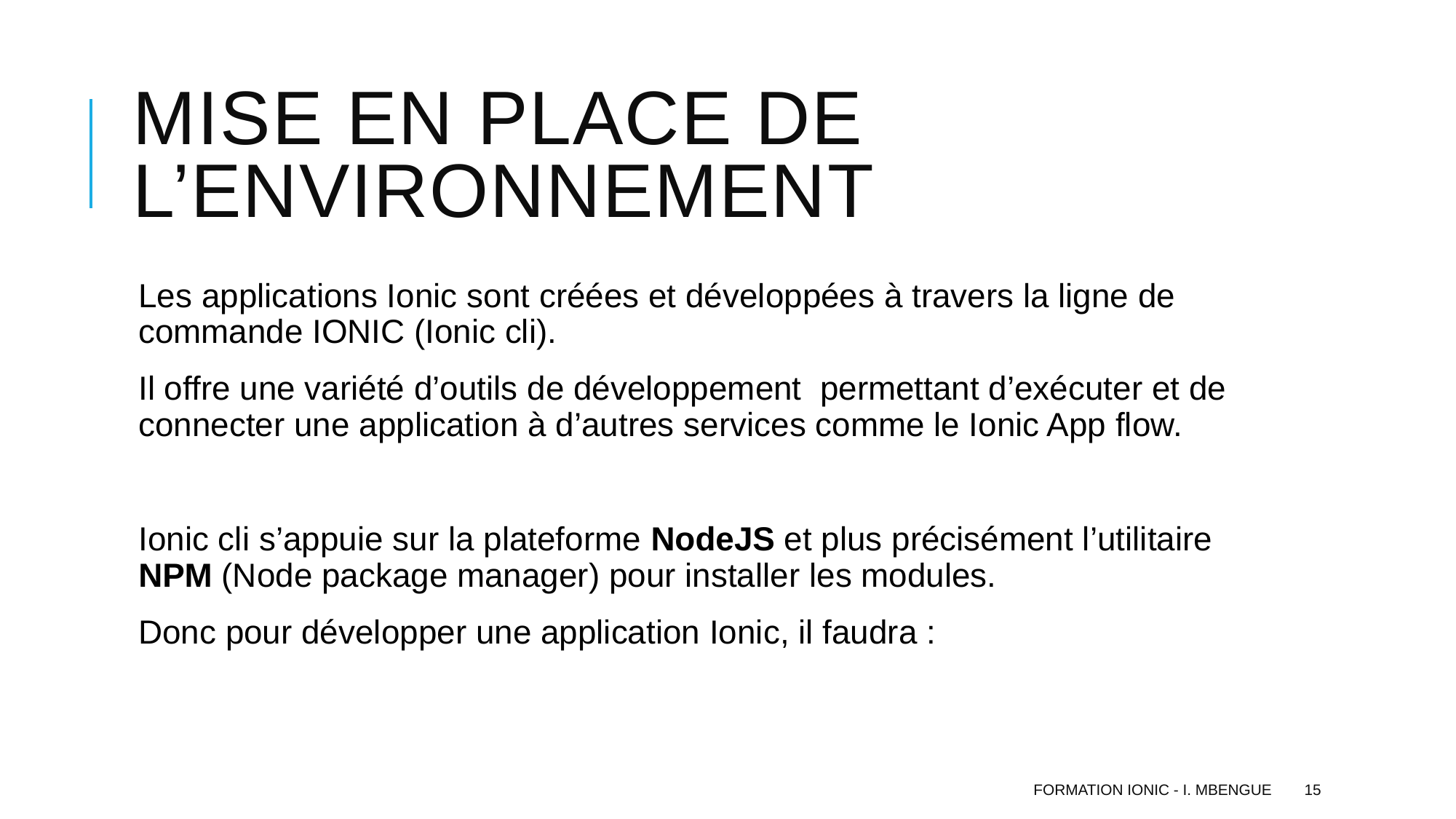

# Mise en place de l’environnement
Les applications Ionic sont créées et développées à travers la ligne de commande IONIC (Ionic cli).
Il offre une variété d’outils de développement  permettant d’exécuter et de connecter une application à d’autres services comme le Ionic App flow.

Ionic cli s’appuie sur la plateforme NodeJS et plus précisément l’utilitaire NPM (Node package manager) pour installer les modules.
Donc pour développer une application Ionic, il faudra :
Formation IONIC - I. MBENGUE
15